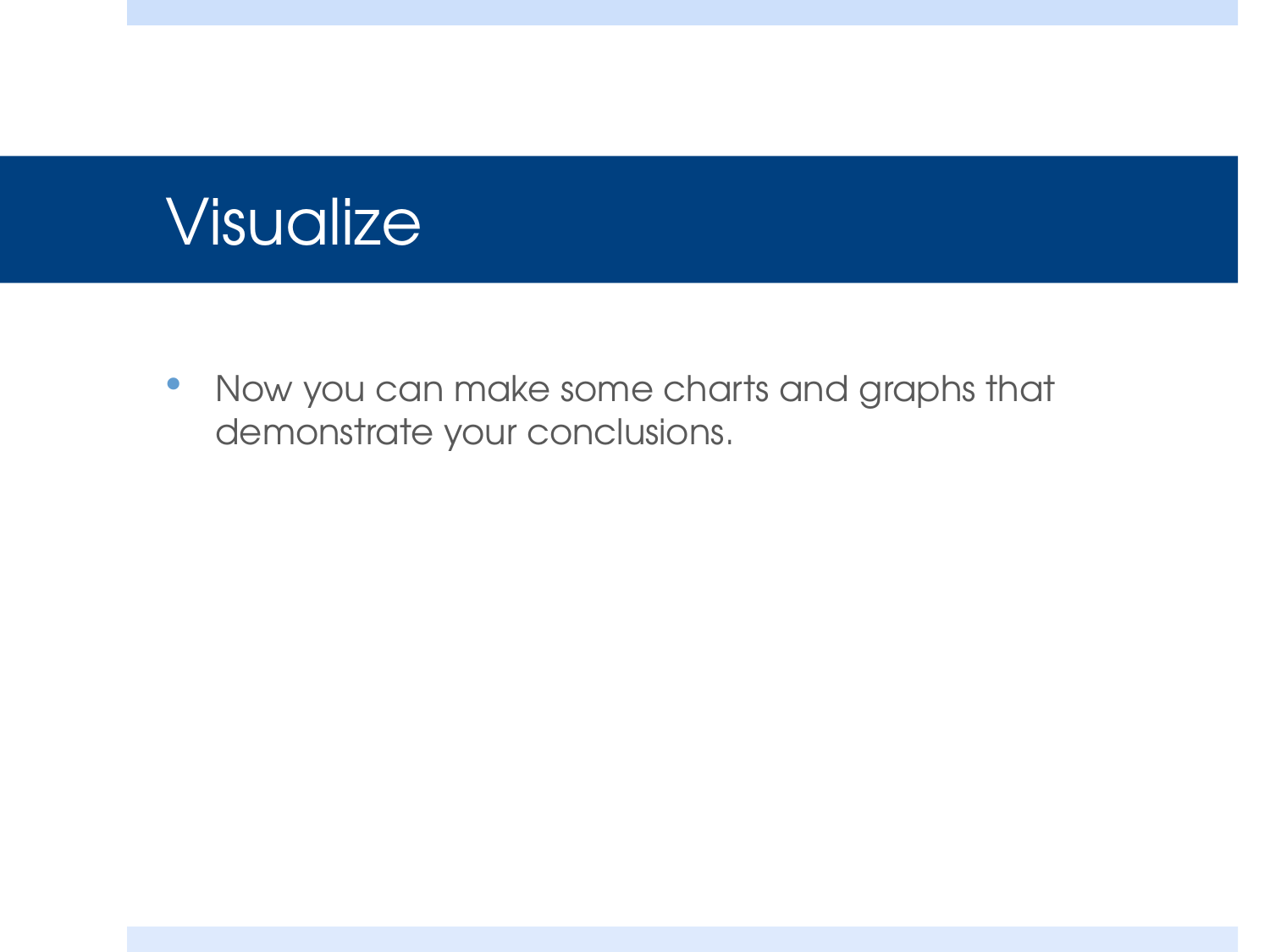

# Visualize
Now you can make some charts and graphs that demonstrate your conclusions.